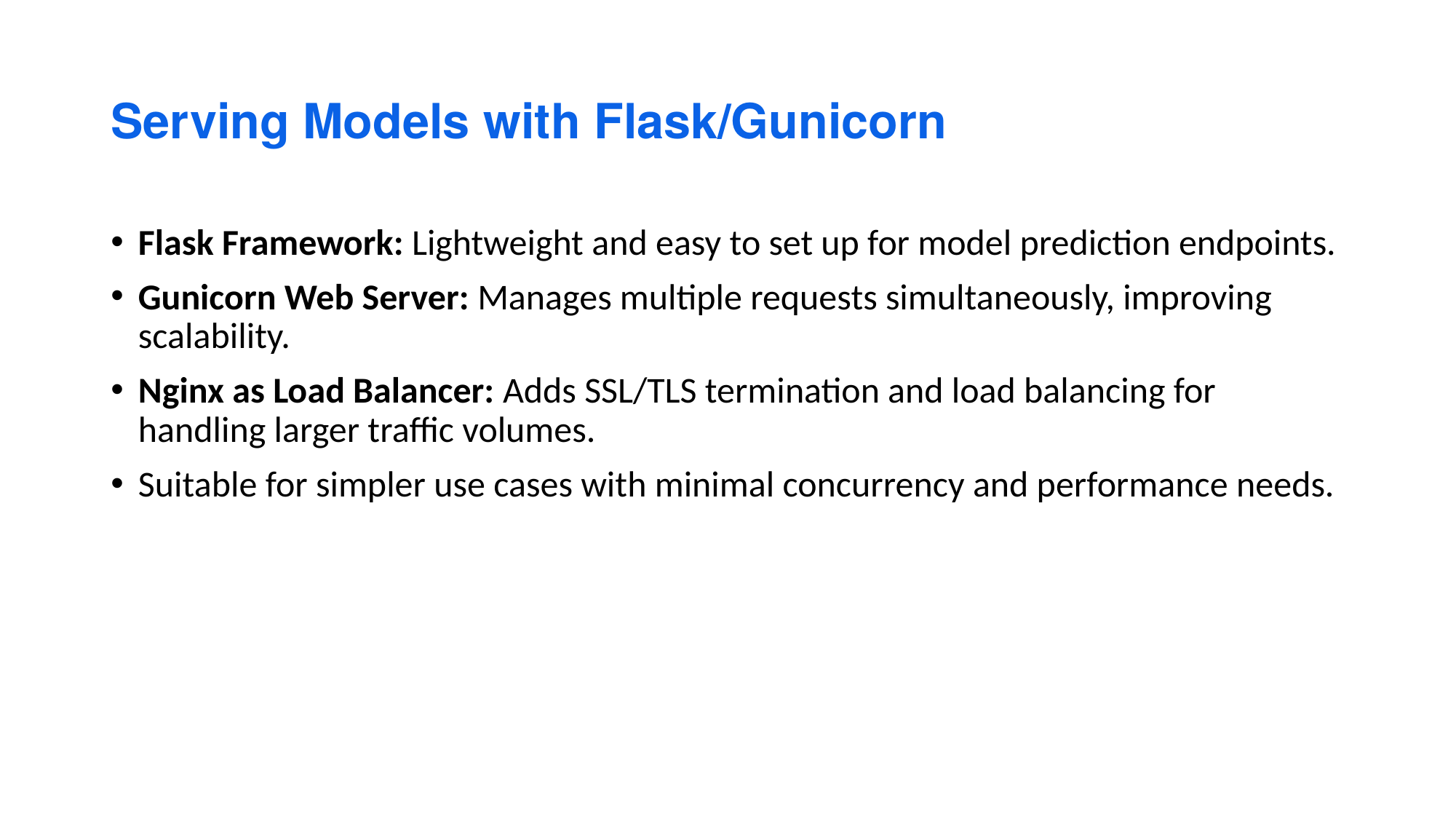

# Serving Models with Flask/Gunicorn
Flask Framework: Lightweight and easy to set up for model prediction endpoints.
Gunicorn Web Server: Manages multiple requests simultaneously, improving scalability.
Nginx as Load Balancer: Adds SSL/TLS termination and load balancing for handling larger traffic volumes.
Suitable for simpler use cases with minimal concurrency and performance needs.